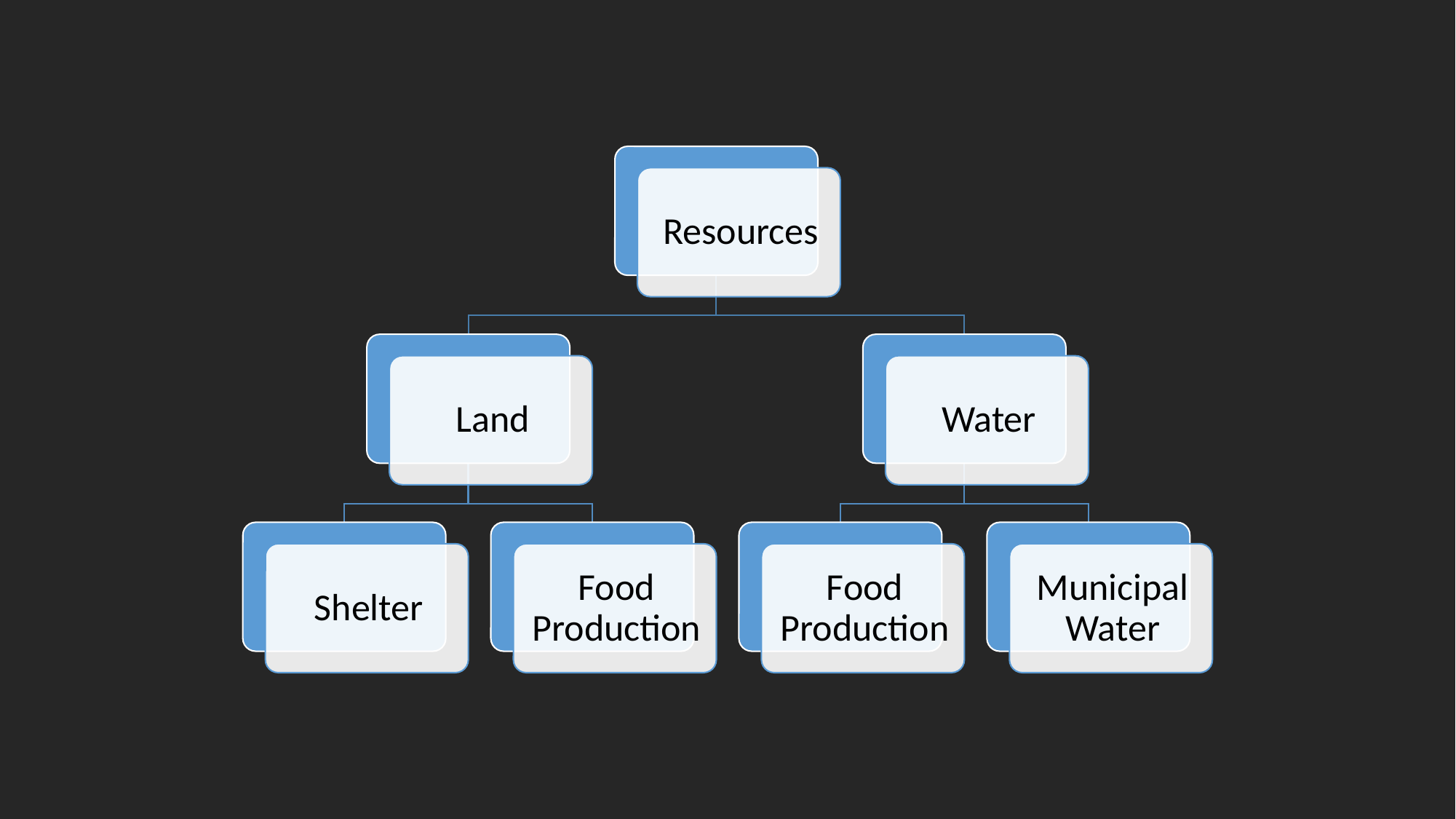

Resources
Land
Shelter
Food Production
Water
Food Production
Municipal Water